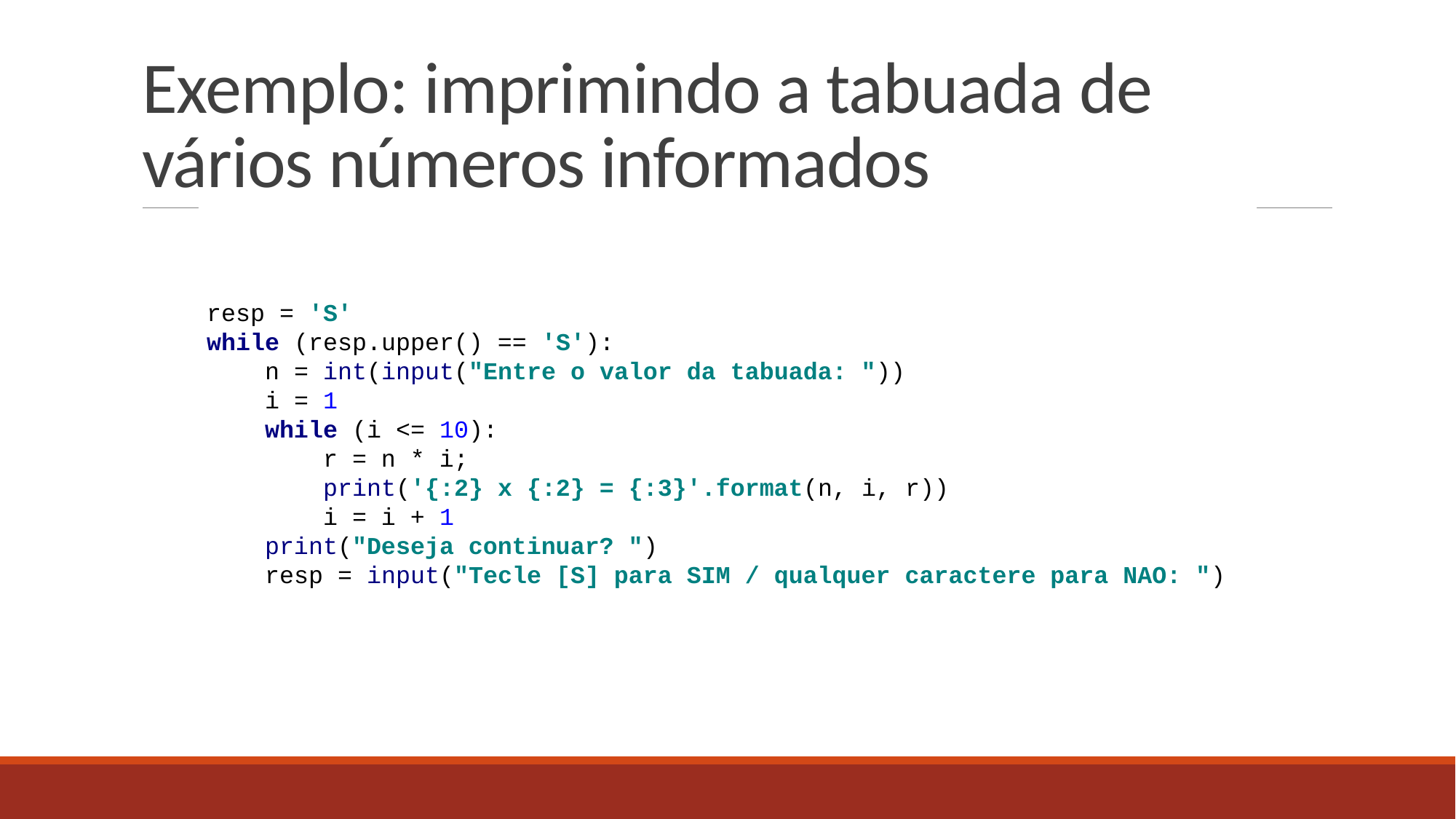

# Exemplo: imprimindo a tabuada de vários números informados
resp = 'S'
while (resp.upper() == 'S'):
    n = int(input("Entre o valor da tabuada: "))
    i = 1
    while (i <= 10):
        r = n * i;
        print('{:2} x {:2} = {:3}'.format(n, i, r))
        i = i + 1
    print("Deseja continuar? ")
    resp = input("Tecle [S] para SIM / qualquer caractere para NAO: ")